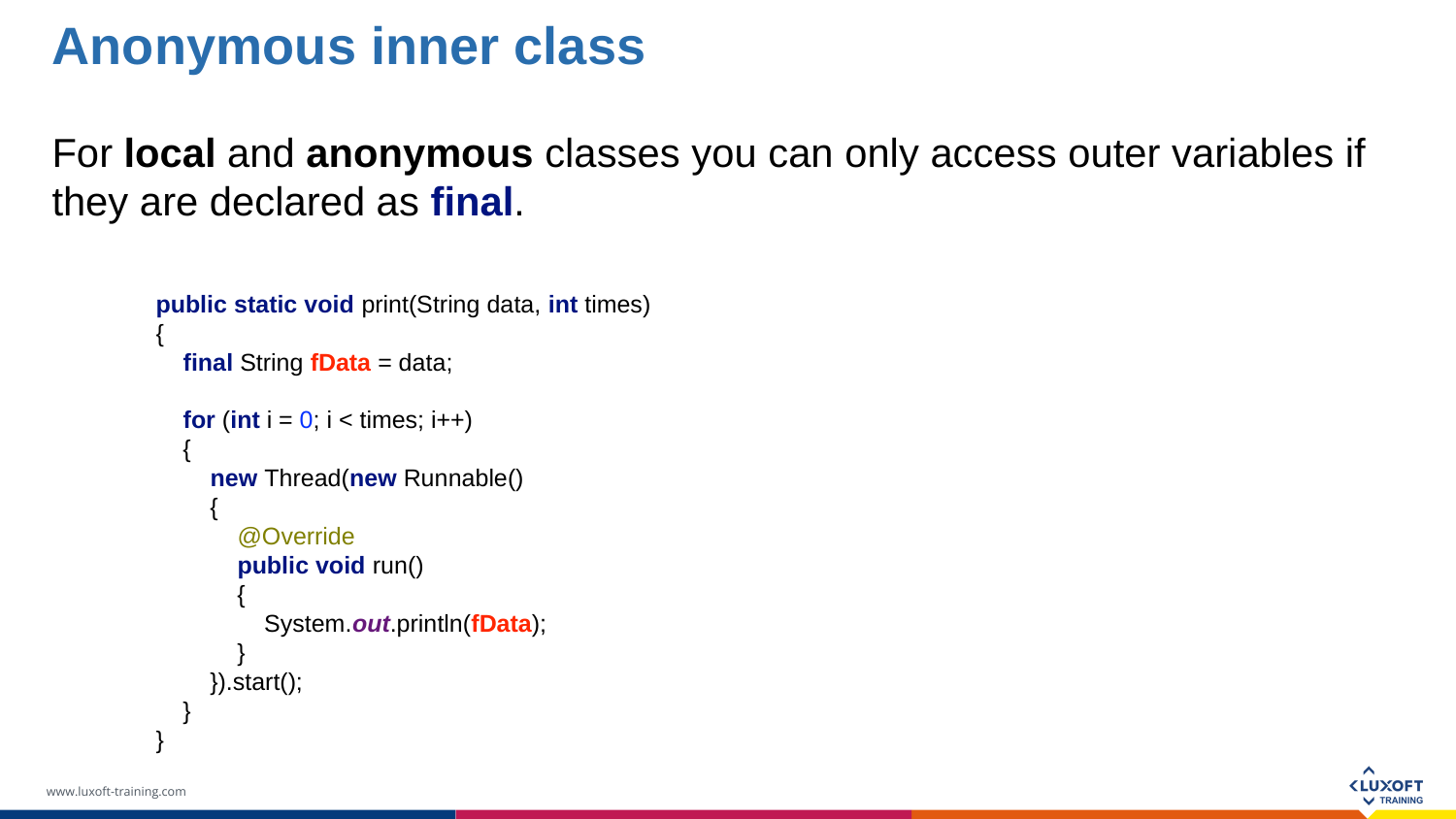

Anonymous inner class
For local and anonymous classes you can only access outer variables if they are declared as final.
public static void print(String data, int times)
{
    final String fData = data;
    for (int i = 0; i < times; i++)
    {
        new Thread(new Runnable()
        {
            @Override
            public void run()
            {
                System.out.println(fData);
            }
        }).start();
    }
}